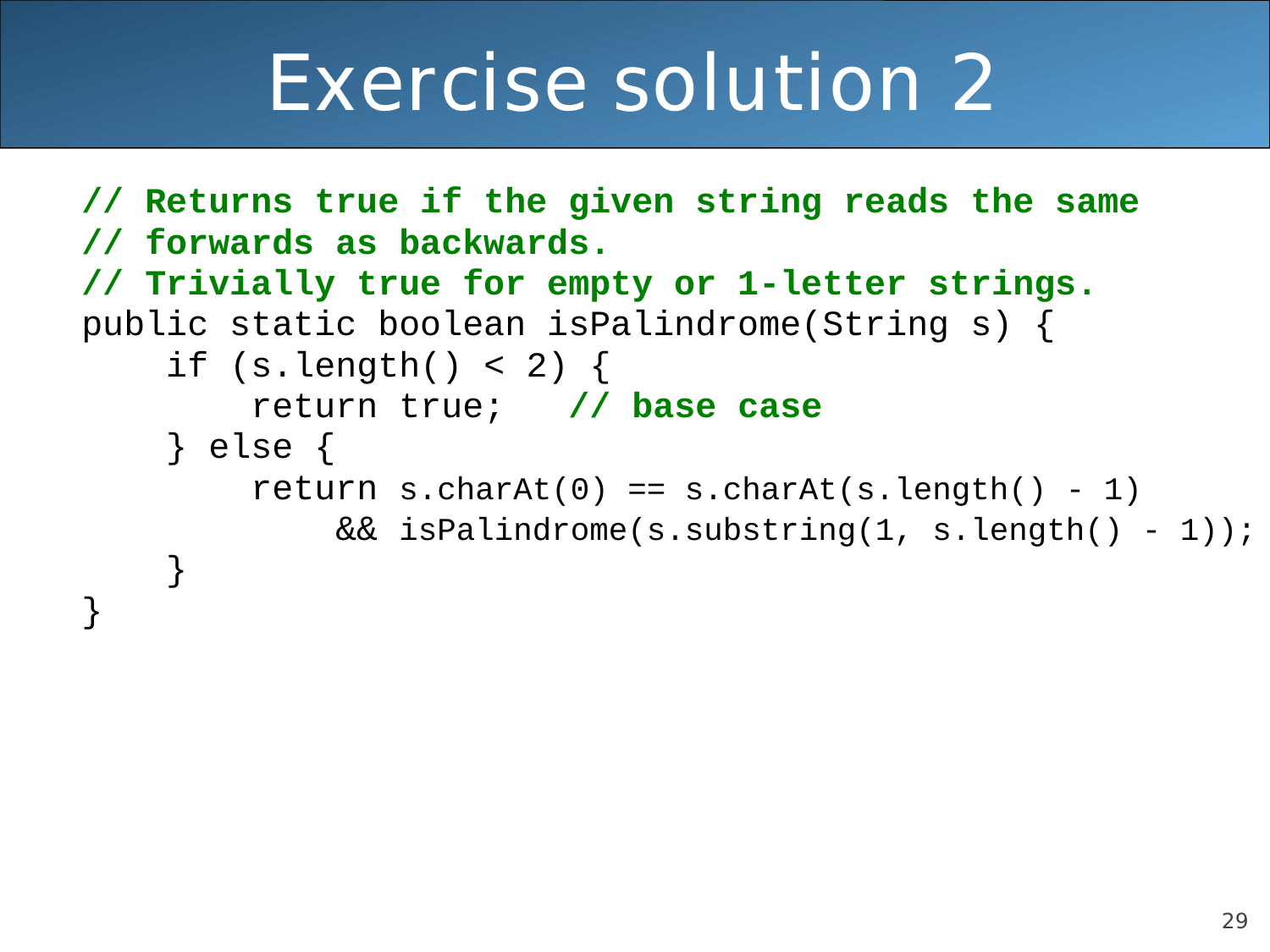

# Exercise solution 2
// Returns true if the given string reads the same
// forwards as backwards.
// Trivially true for empty or 1-letter strings.
public static boolean isPalindrome(String s) {
    if (s.length() < 2) {
        return true;   // base case
    } else {
        return s.charAt(0) == s.charAt(s.length() - 1)
            && isPalindrome(s.substring(1, s.length() - 1));
    }
}